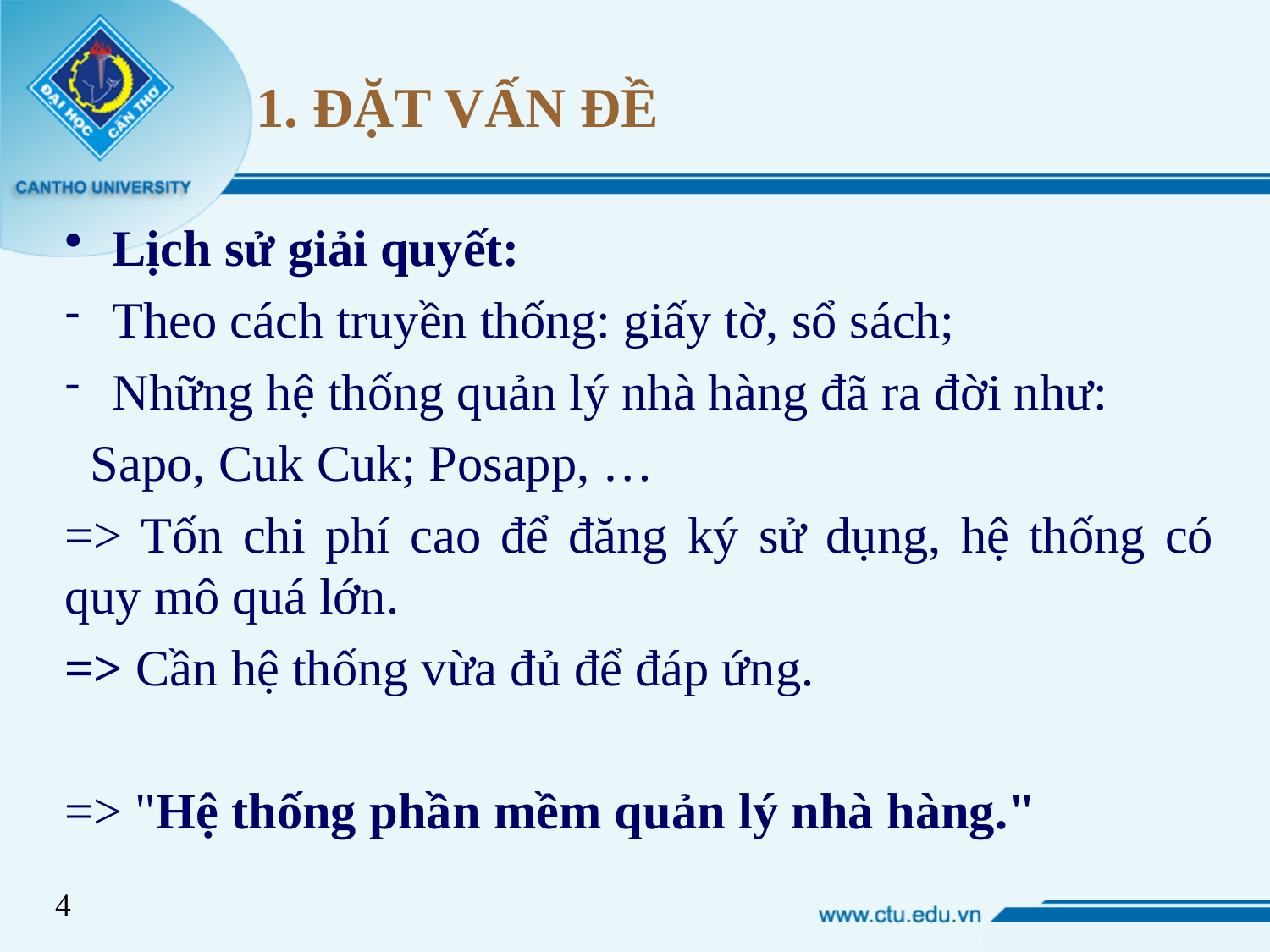

# 1. ĐẶT VẤN ĐỀ
Lịch sử giải quyết:
Theo cách truyền thống: giấy tờ, sổ sách;
Những hệ thống quản lý nhà hàng đã ra đời như:
  Sapo, Cuk Cuk; Posapp, …
=> Tốn chi phí cao để đăng ký sử dụng, hệ thống có quy mô quá lớn.
=> Cần hệ thống vừa đủ để đáp ứng.

=> "Hệ thống phần mềm quản lý nhà hàng."

4